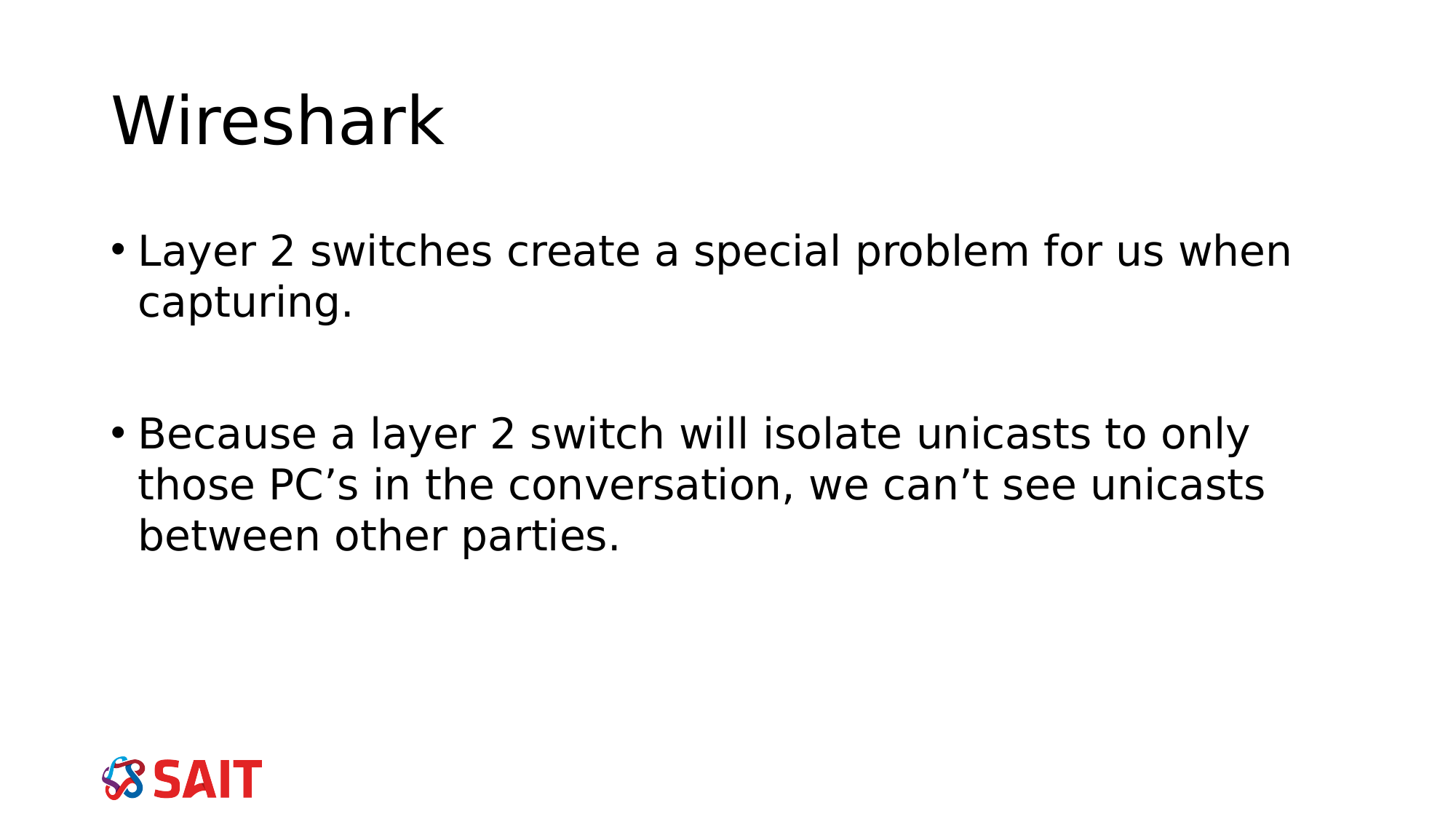

Wireshark
Layer 2 switches create a special problem for us when capturing.

Because a layer 2 switch will isolate unicasts to only those PC’s in the conversation, we can’t see unicasts between other parties.